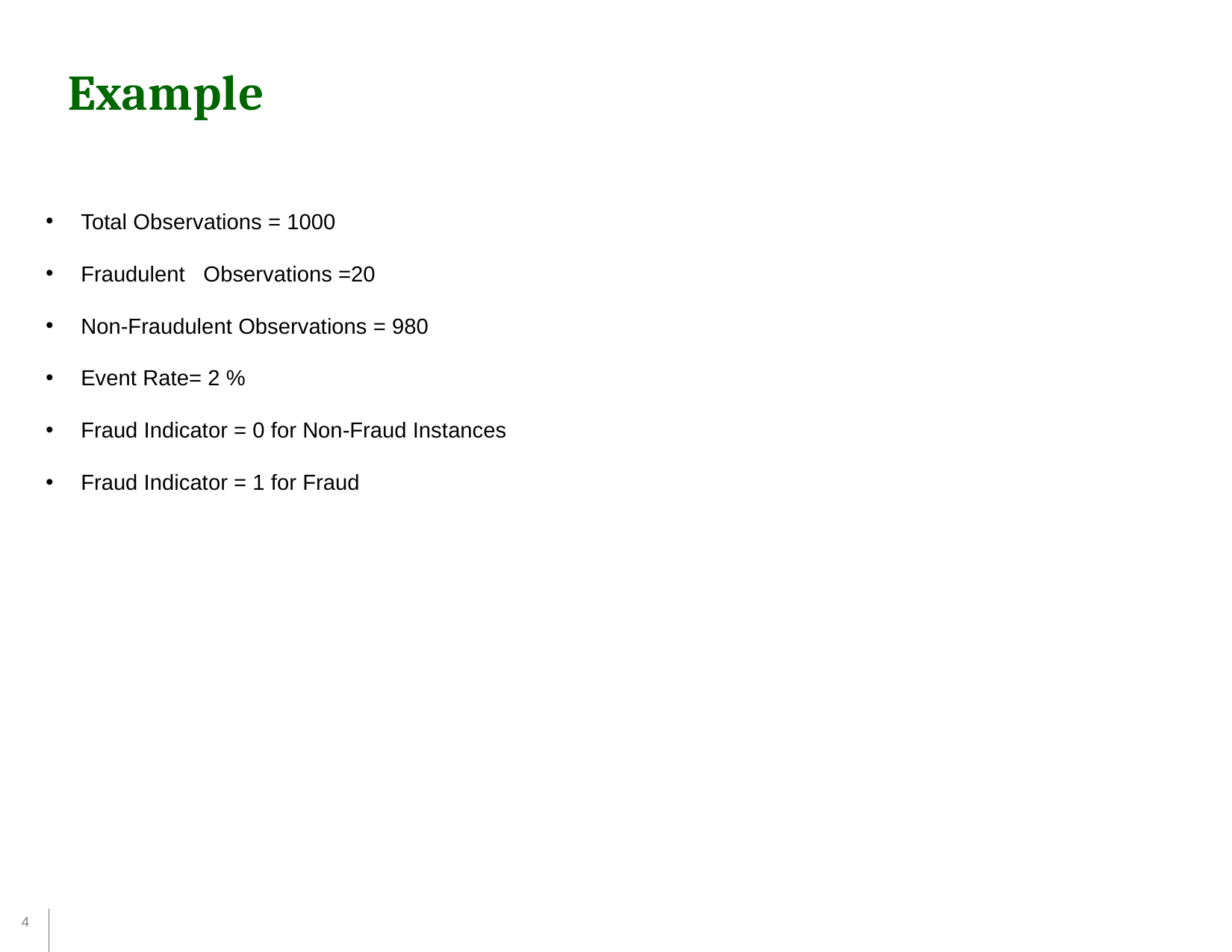

Example
Total Observations = 1000

Fraudulent   Observations =20

Non-Fraudulent Observations = 980

Event Rate= 2 %

Fraud Indicator = 0 for Non-Fraud Instances

Fraud Indicator = 1 for Fraud